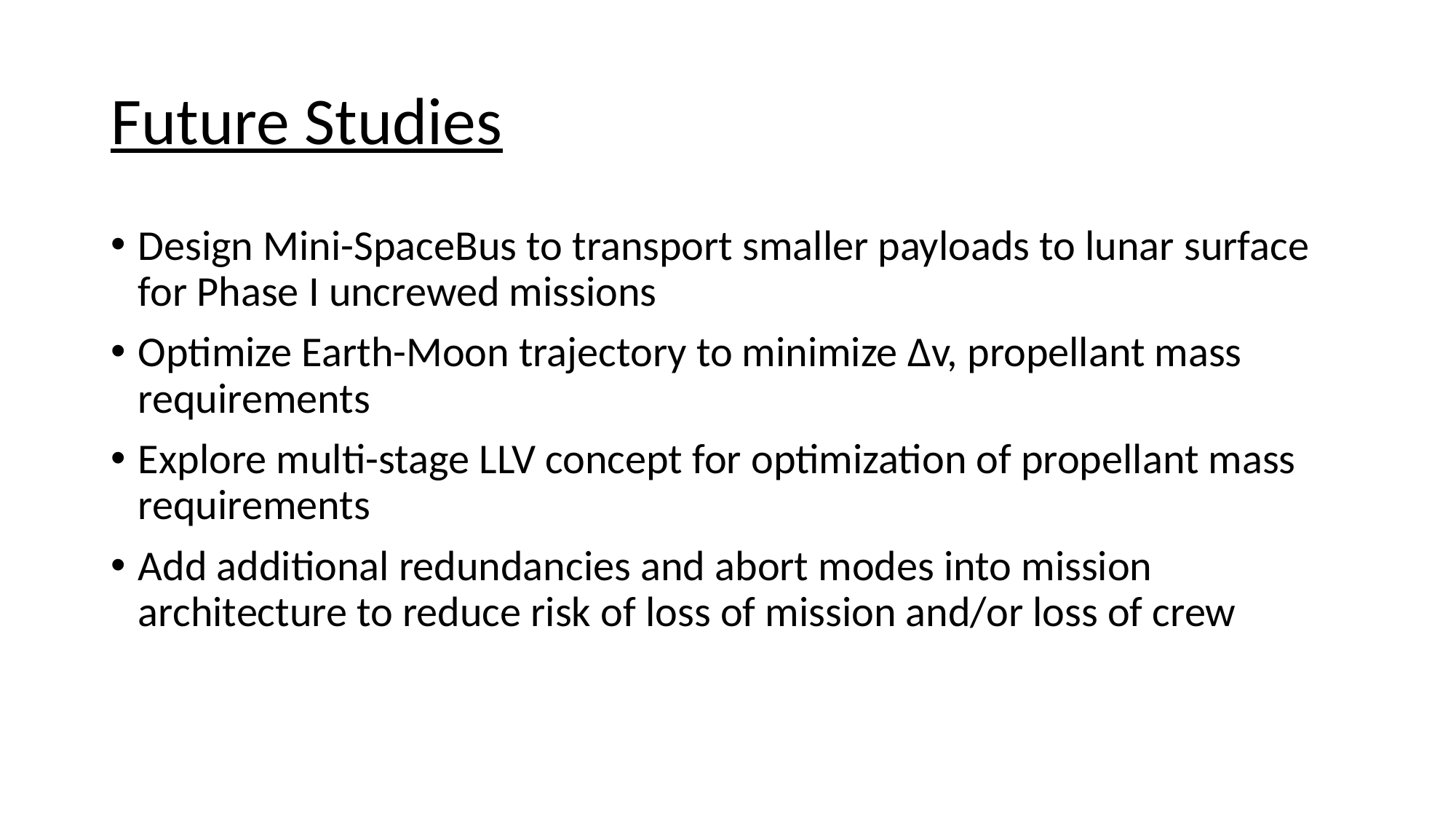

# Future Studies
Design Mini-SpaceBus to transport smaller payloads to lunar surface for Phase I uncrewed missions
Optimize Earth-Moon trajectory to minimize Δv, propellant mass requirements
Explore multi-stage LLV concept for optimization of propellant mass requirements
Add additional redundancies and abort modes into mission architecture to reduce risk of loss of mission and/or loss of crew